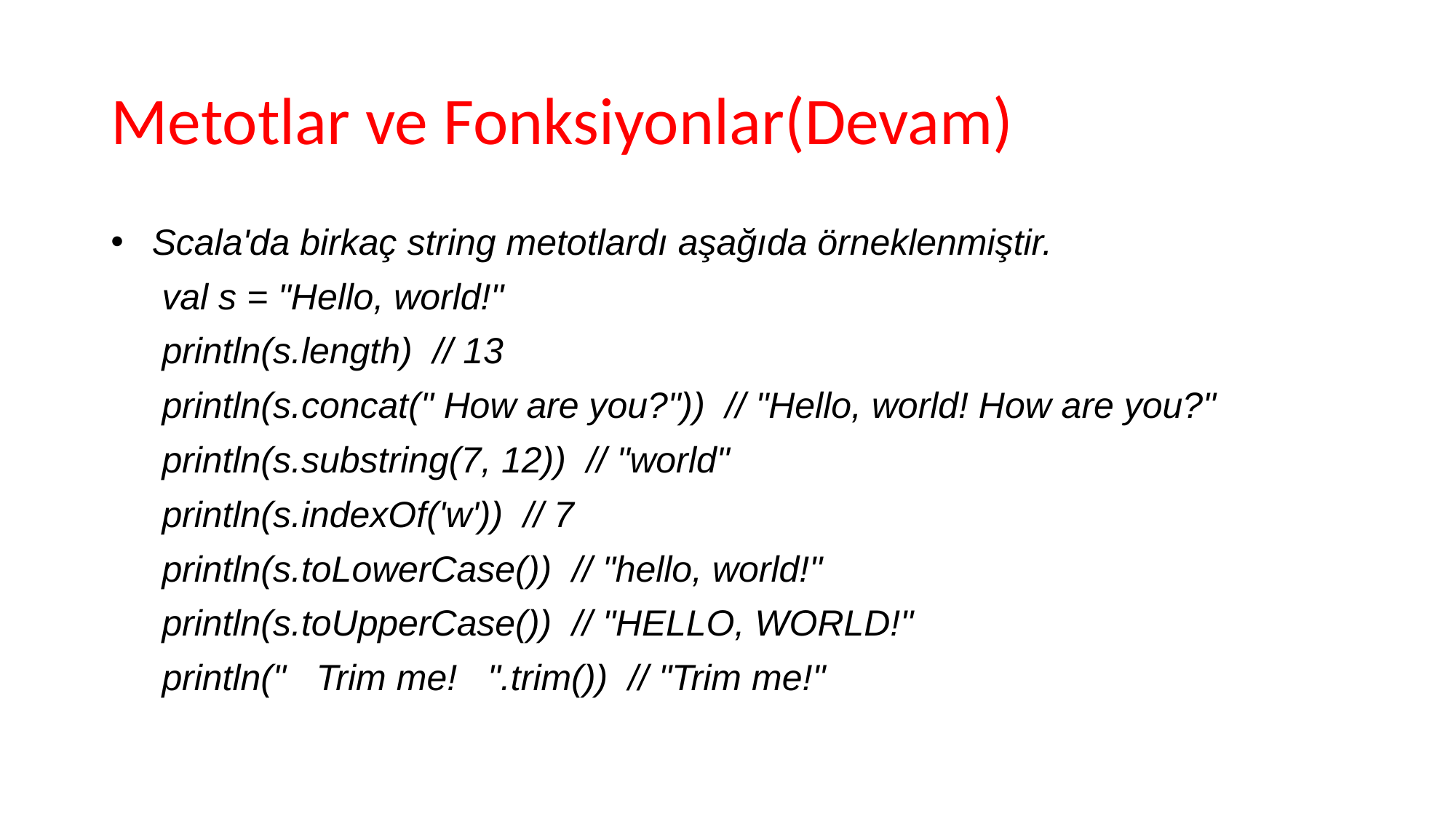

# Metotlar ve Fonksiyonlar(Devam)
Scala'da birkaç string metotlardı aşağıda örneklenmiştir.
     val s = "Hello, world!"
     println(s.length)  // 13
     println(s.concat(" How are you?"))  // "Hello, world! How are you?"
     println(s.substring(7, 12))  // "world"
     println(s.indexOf('w'))  // 7
     println(s.toLowerCase())  // "hello, world!"
     println(s.toUpperCase())  // "HELLO, WORLD!"
     println("   Trim me!   ".trim())  // "Trim me!"